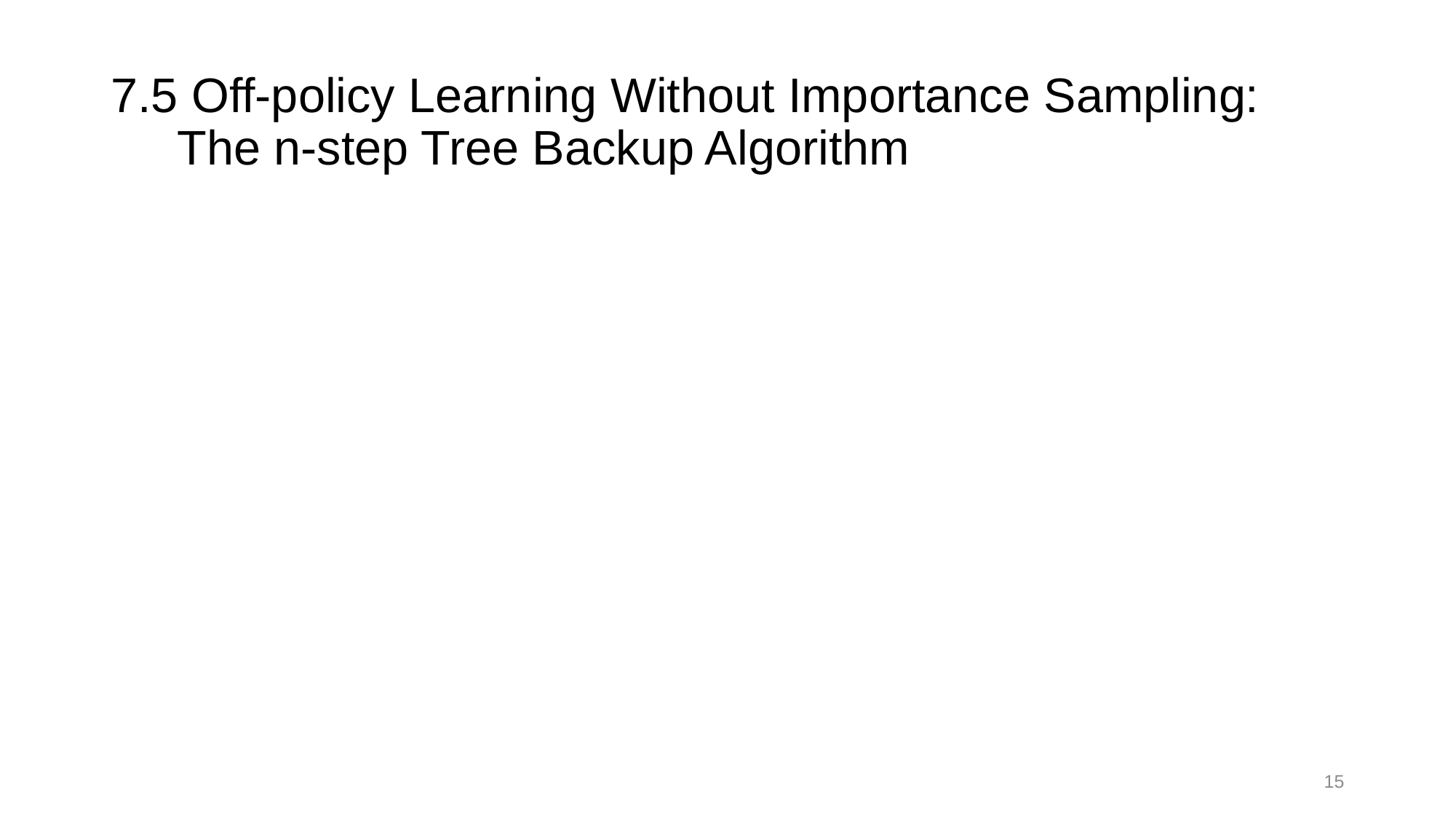

# 7.5 Off-policy Learning Without Importance Sampling: The n-step Tree Backup Algorithm

15